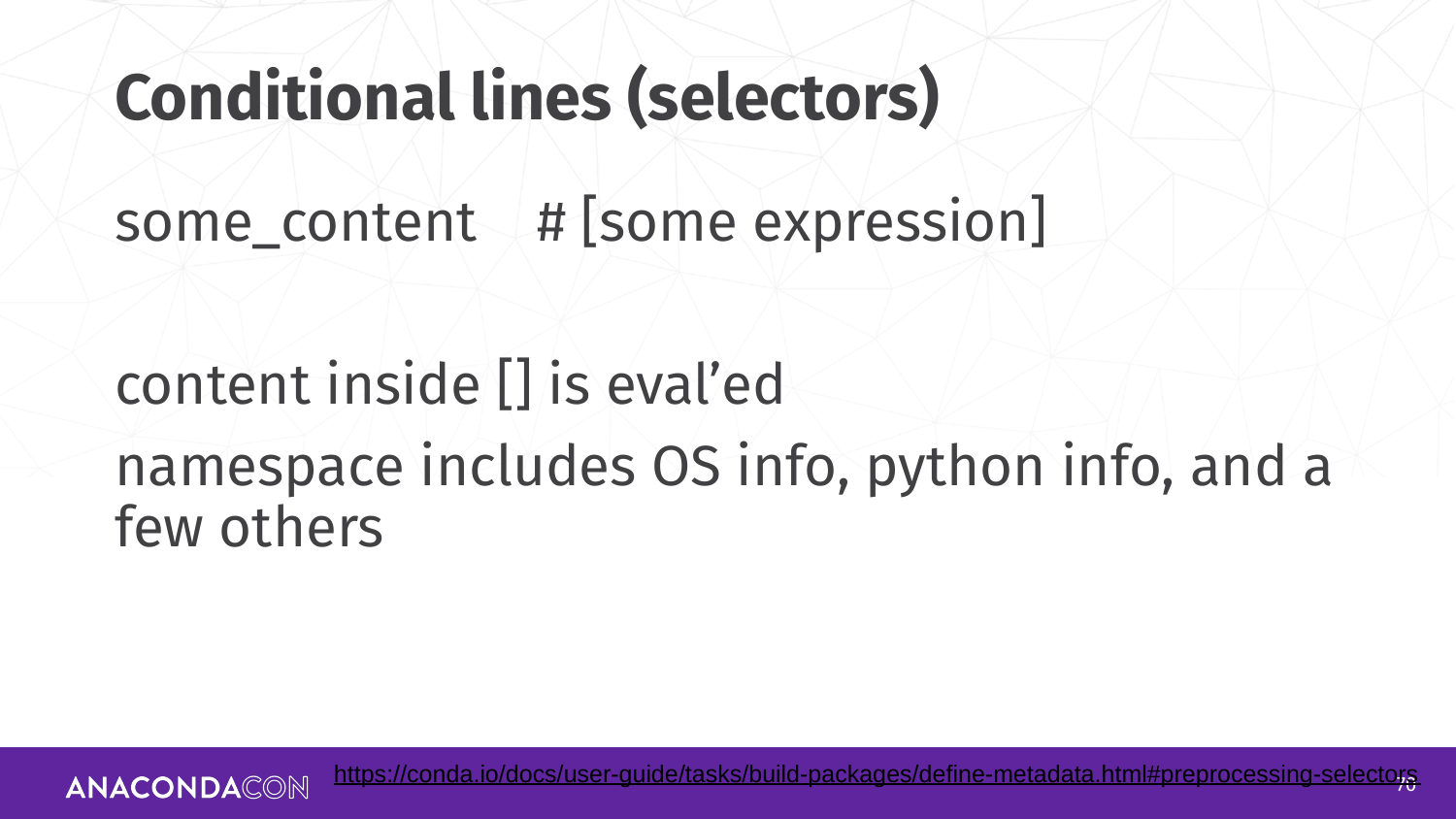

# Conditional lines (selectors)
some_content    # [some expression]

content inside [] is eval’ed
namespace includes OS info, python info, and a few others
https://conda.io/docs/user-guide/tasks/build-packages/define-metadata.html#preprocessing-selectors
70